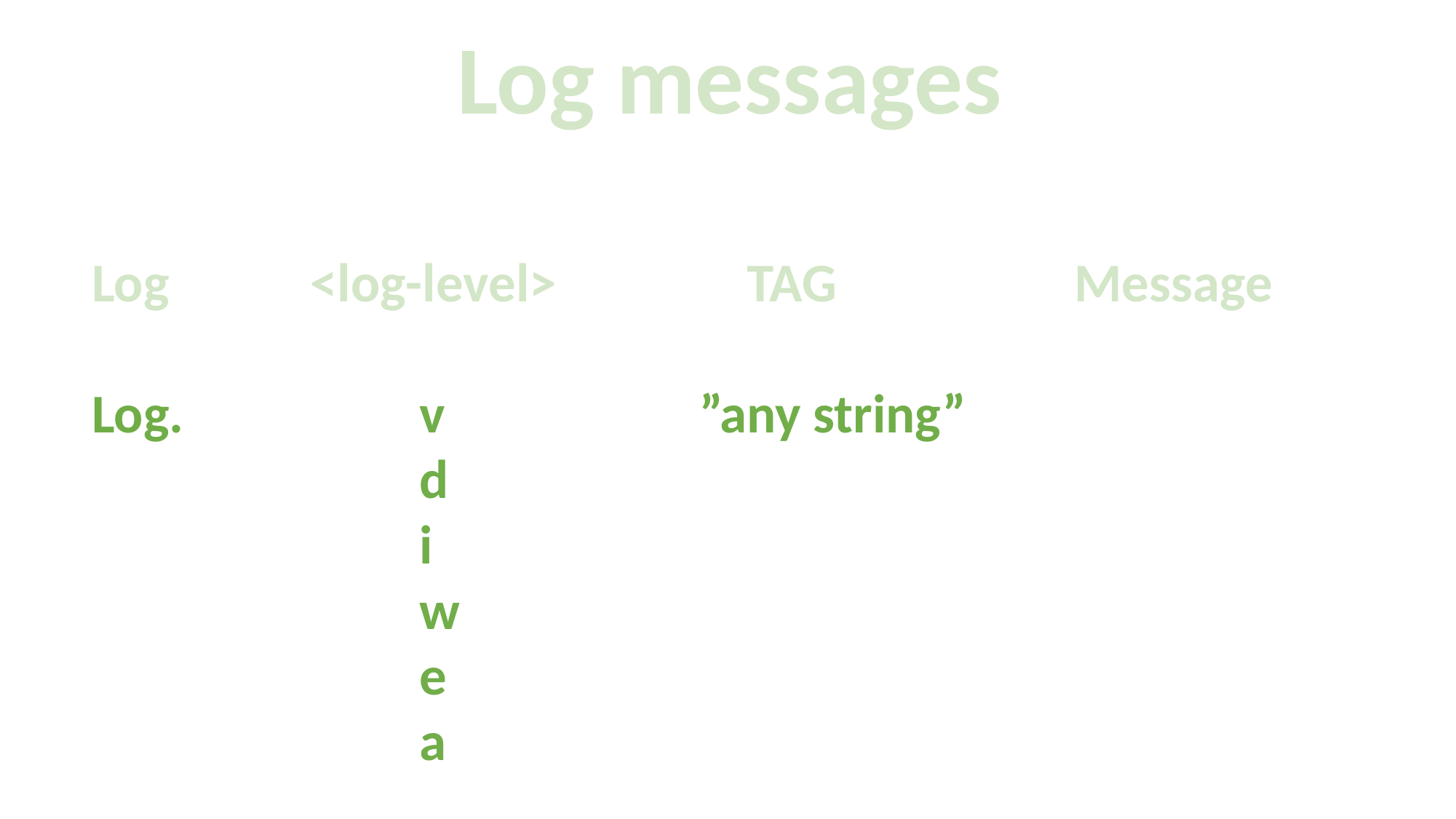

Log messages
Log		<log-level>		TAG			Message

Log.			v		     ”any string”							d
			i
			w
			e
			a